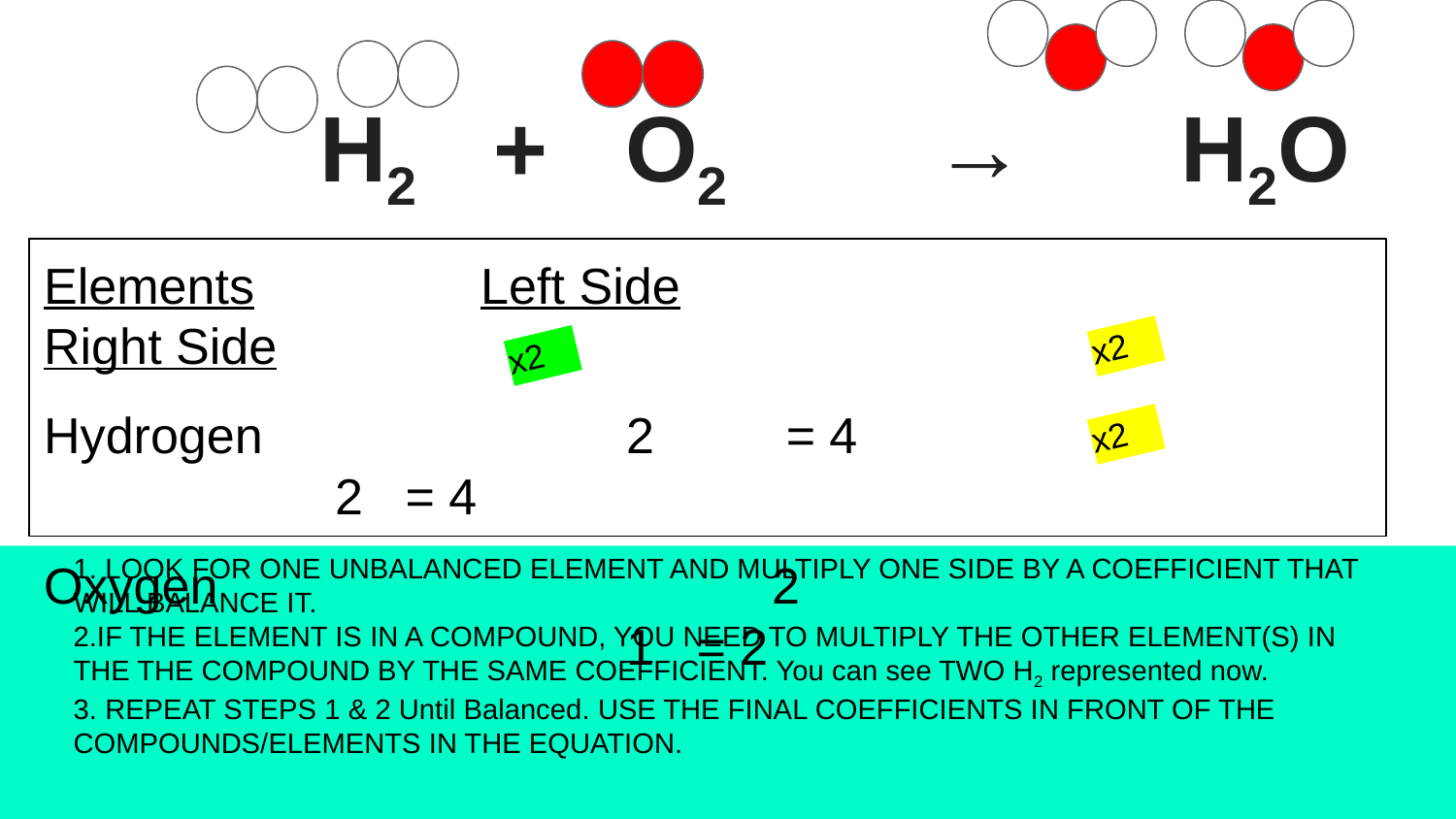

# H2   +   O2        →      H2O
Elements		Left Side				    Right Side

Hydrogen			2	 = 4						2   = 4

Oxygen				2								1   = 2
x2
x2
x2
1. LOOK FOR ONE UNBALANCED ELEMENT AND MULTIPLY ONE SIDE BY A COEFFICIENT THAT WILL BALANCE IT.
2.IF THE ELEMENT IS IN A COMPOUND, YOU NEED TO MULTIPLY THE OTHER ELEMENT(S) IN THE THE COMPOUND BY THE SAME COEFFICIENT. You can see TWO H2 represented now.
3. REPEAT STEPS 1 & 2 Until Balanced. USE THE FINAL COEFFICIENTS IN FRONT OF THE COMPOUNDS/ELEMENTS IN THE EQUATION.